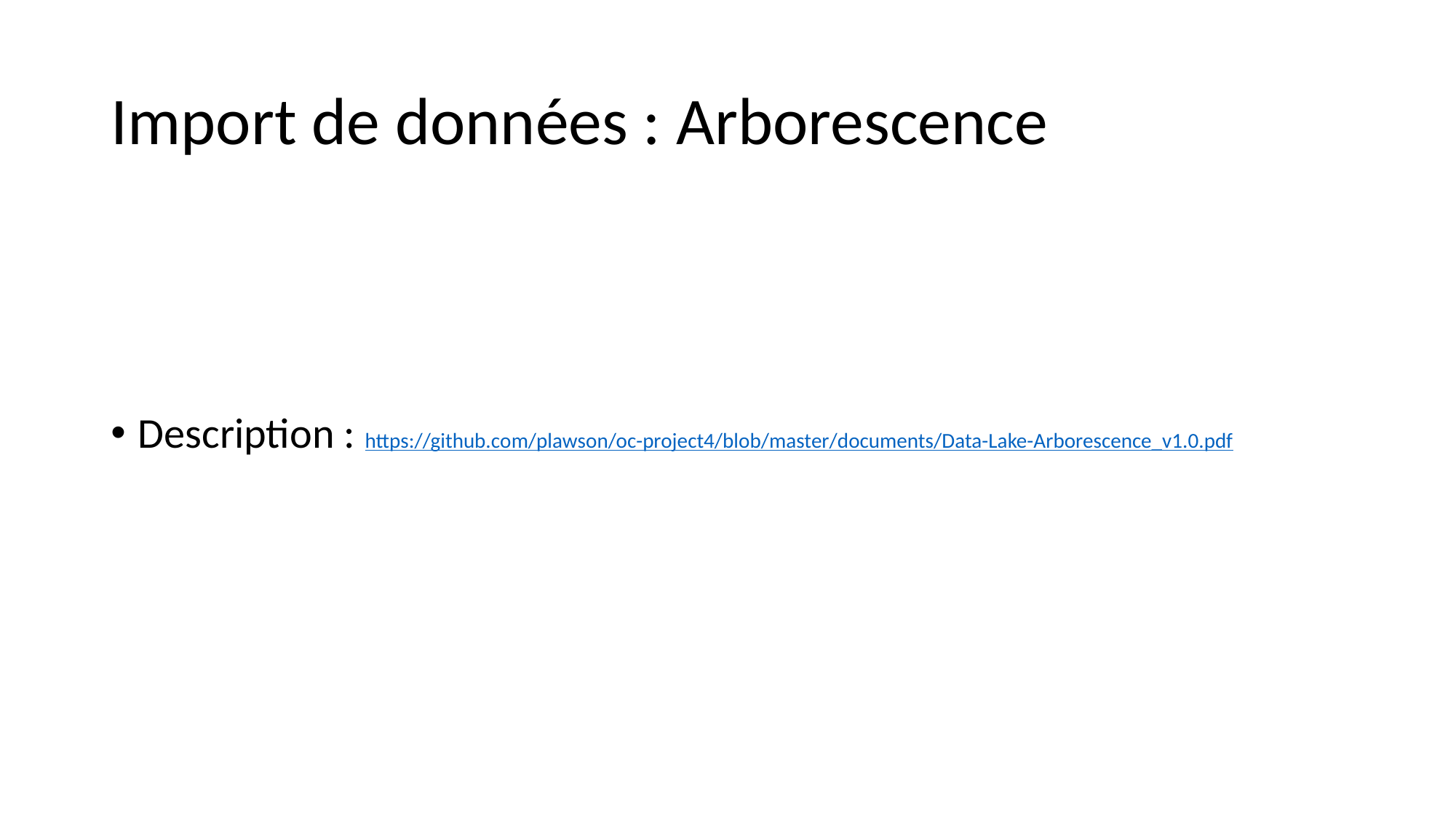

# Import de données : Arborescence

Description : https://github.com/plawson/oc-project4/blob/master/documents/Data-Lake-Arborescence_v1.0.pdf